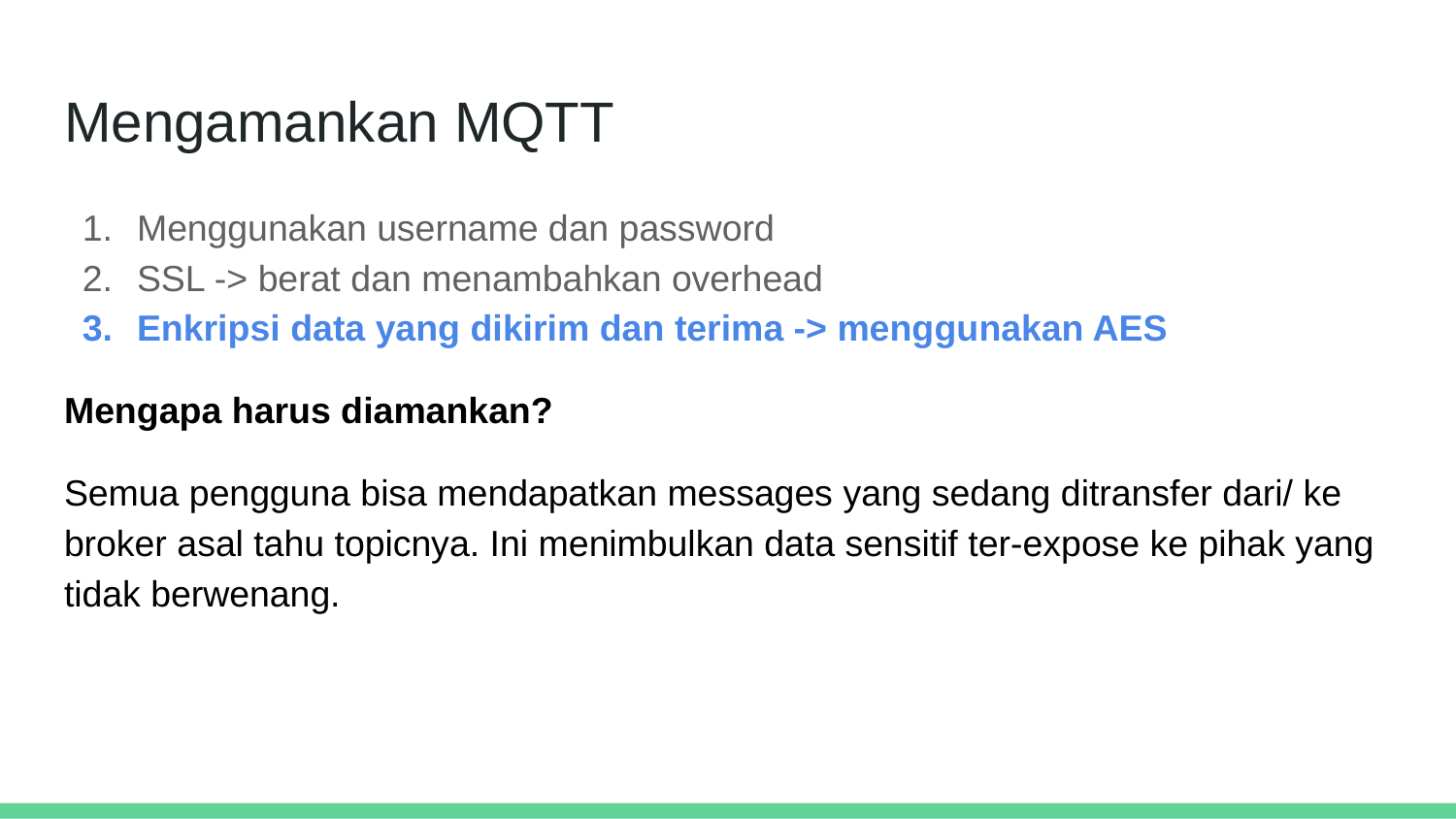

# Mengamankan MQTT
Menggunakan username dan password
SSL -> berat dan menambahkan overhead
Enkripsi data yang dikirim dan terima -> menggunakan AES
Mengapa harus diamankan?
Semua pengguna bisa mendapatkan messages yang sedang ditransfer dari/ ke broker asal tahu topicnya. Ini menimbulkan data sensitif ter-expose ke pihak yang tidak berwenang.